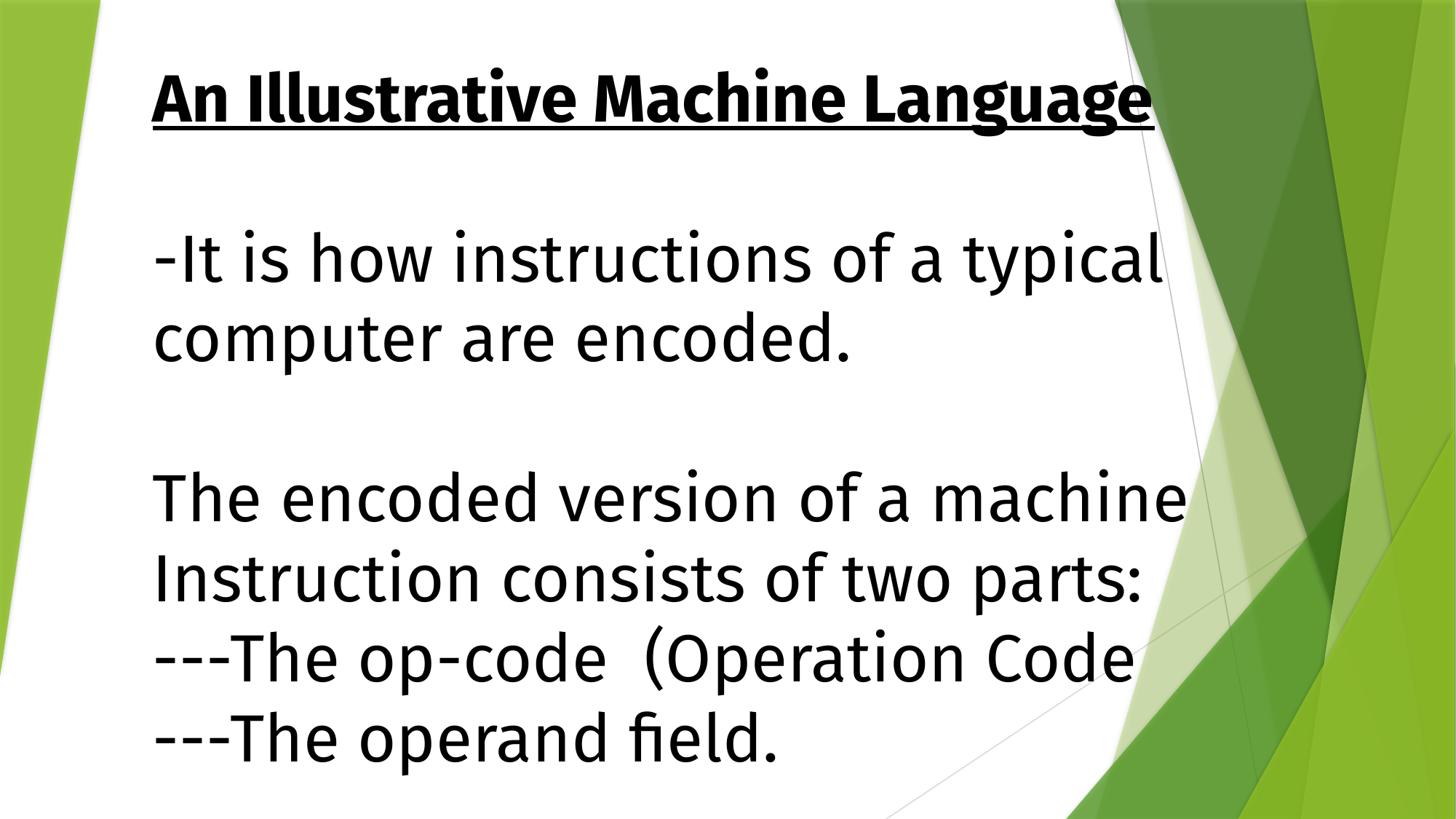

An Illustrative Machine Language

-It is how instructions of a typical computer are encoded.

The encoded version of a machine Instruction consists of two parts:
---The op-code  (Operation Code
---The operand field.